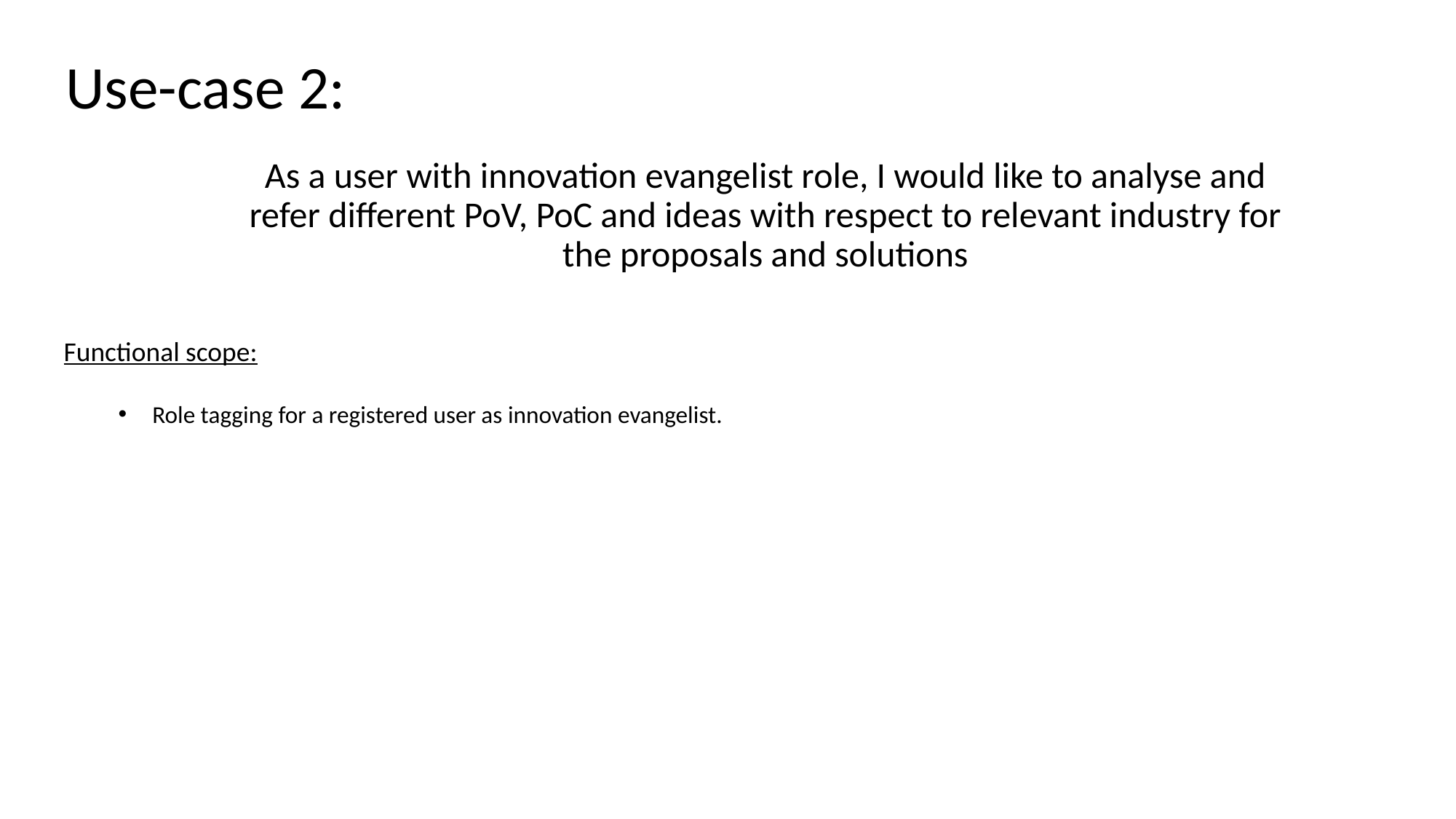

Use-case 2:
# As a user with innovation evangelist role, I would like to analyse and refer different PoV, PoC and ideas with respect to relevant industry for the proposals and solutions
Functional scope:

Role tagging for a registered user as innovation evangelist.